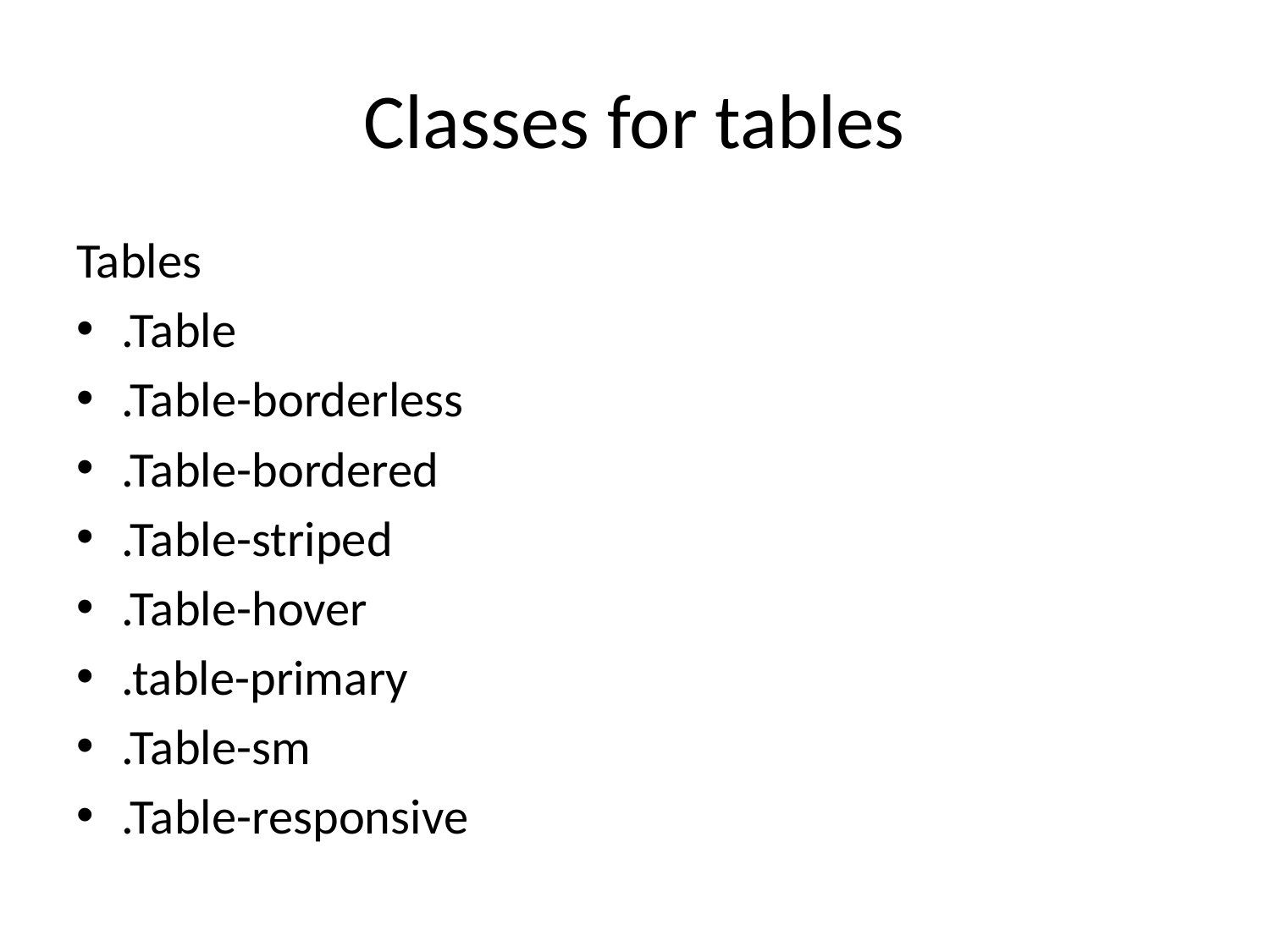

# Classes for tables
Tables
.Table
.Table-borderless
.Table-bordered
.Table-striped
.Table-hover
.table-primary
.Table-sm
.Table-responsive